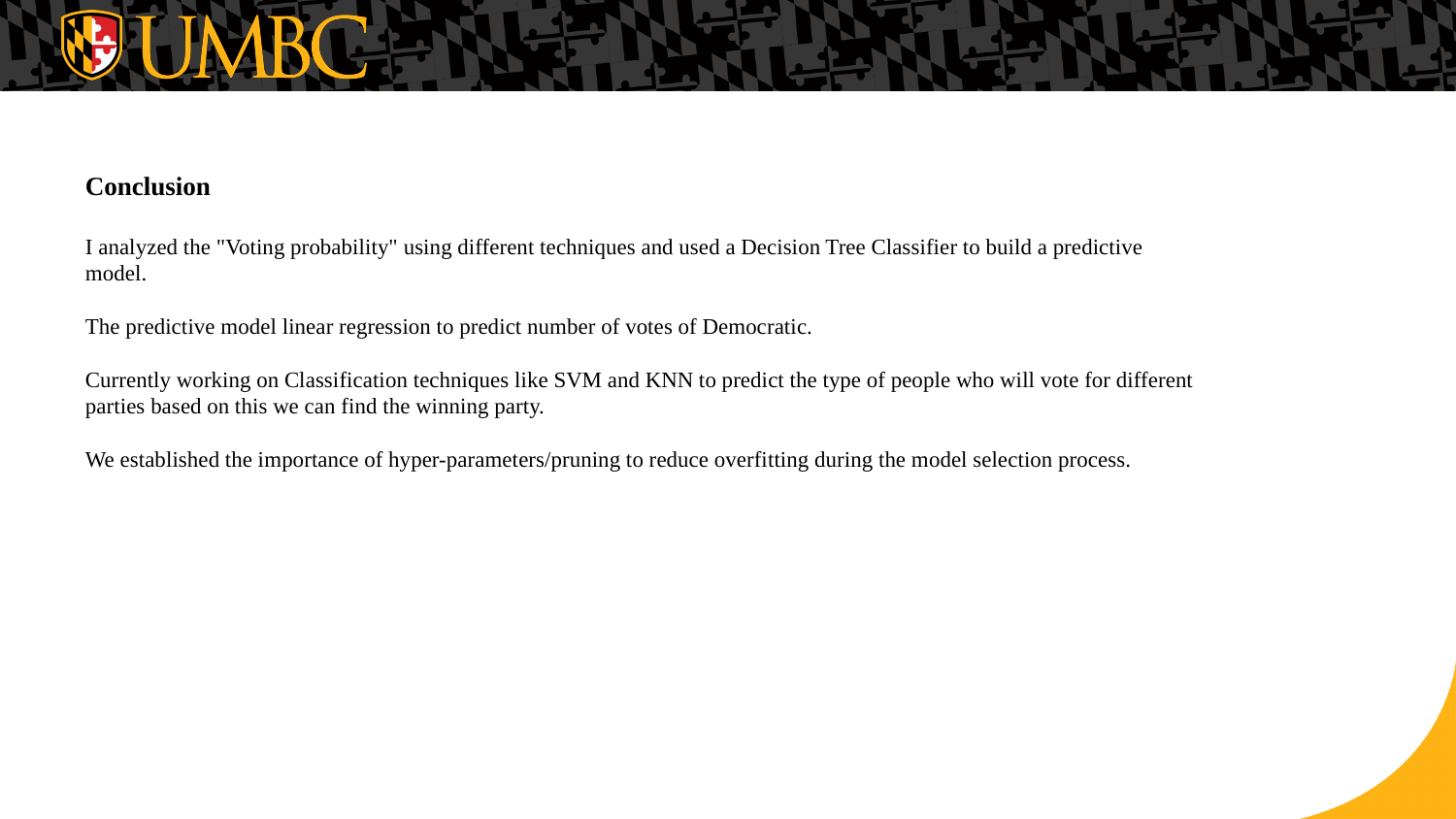

Conclusion

I analyzed the "Voting probability" using different techniques and used a Decision Tree Classifier to build a predictive model.

The predictive model linear regression to predict number of votes of Democratic.

Currently working on Classification techniques like SVM and KNN to predict the type of people who will vote for different parties based on this we can find the winning party.

We established the importance of hyper-parameters/pruning to reduce overfitting during the model selection process.